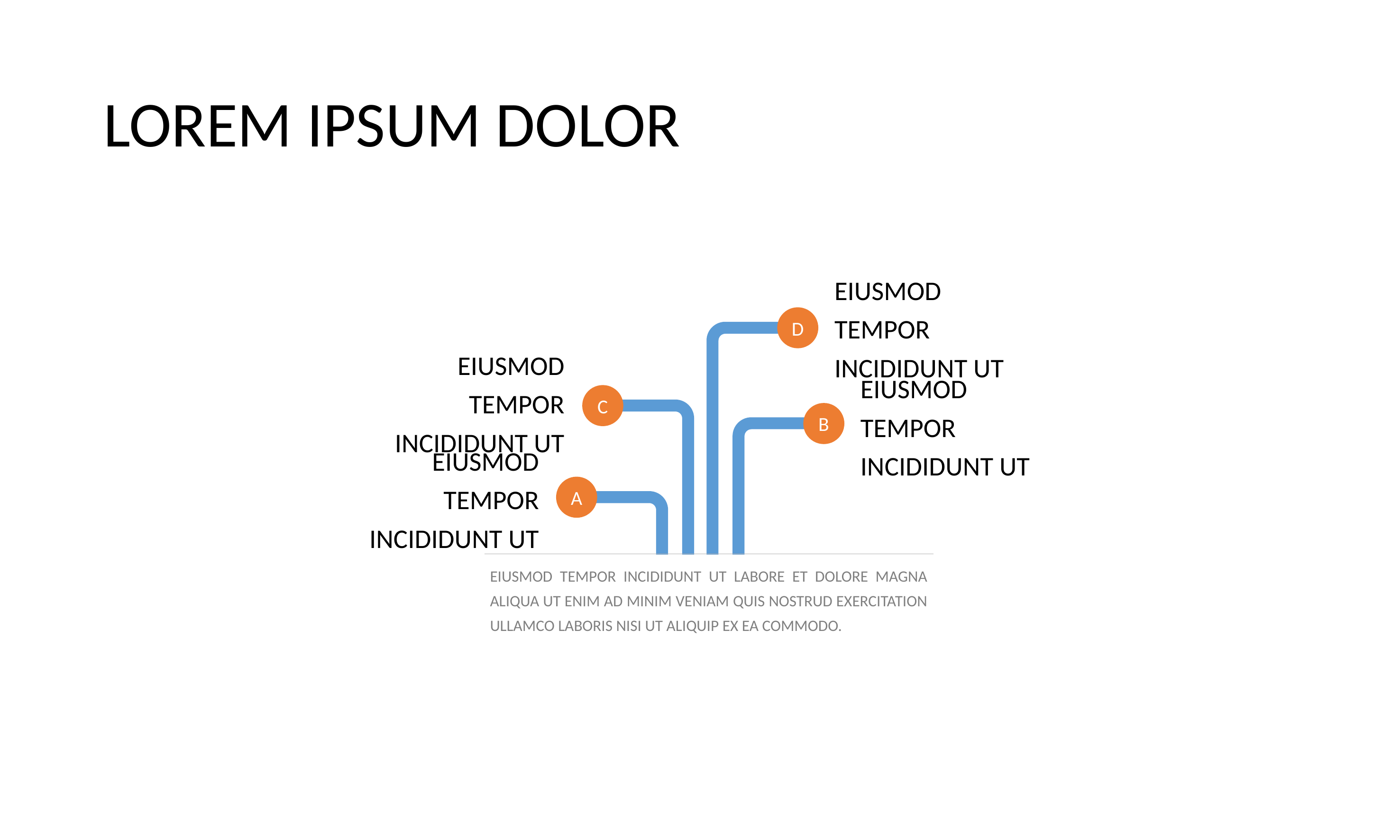

# LOREM IPSUM DOLOR
EIUSMOD TEMPOR INCIDIDUNT UT
D

EIUSMOD TEMPOR INCIDIDUNT UT
EIUSMOD TEMPOR INCIDIDUNT UT
C

B

EIUSMOD TEMPOR INCIDIDUNT UT
A

EIUSMOD TEMPOR INCIDIDUNT UT LABORE ET DOLORE MAGNA ALIQUA UT ENIM AD MINIM VENIAM QUIS NOSTRUD EXERCITATION ULLAMCO LABORIS NISI UT ALIQUIP EX EA COMMODO.